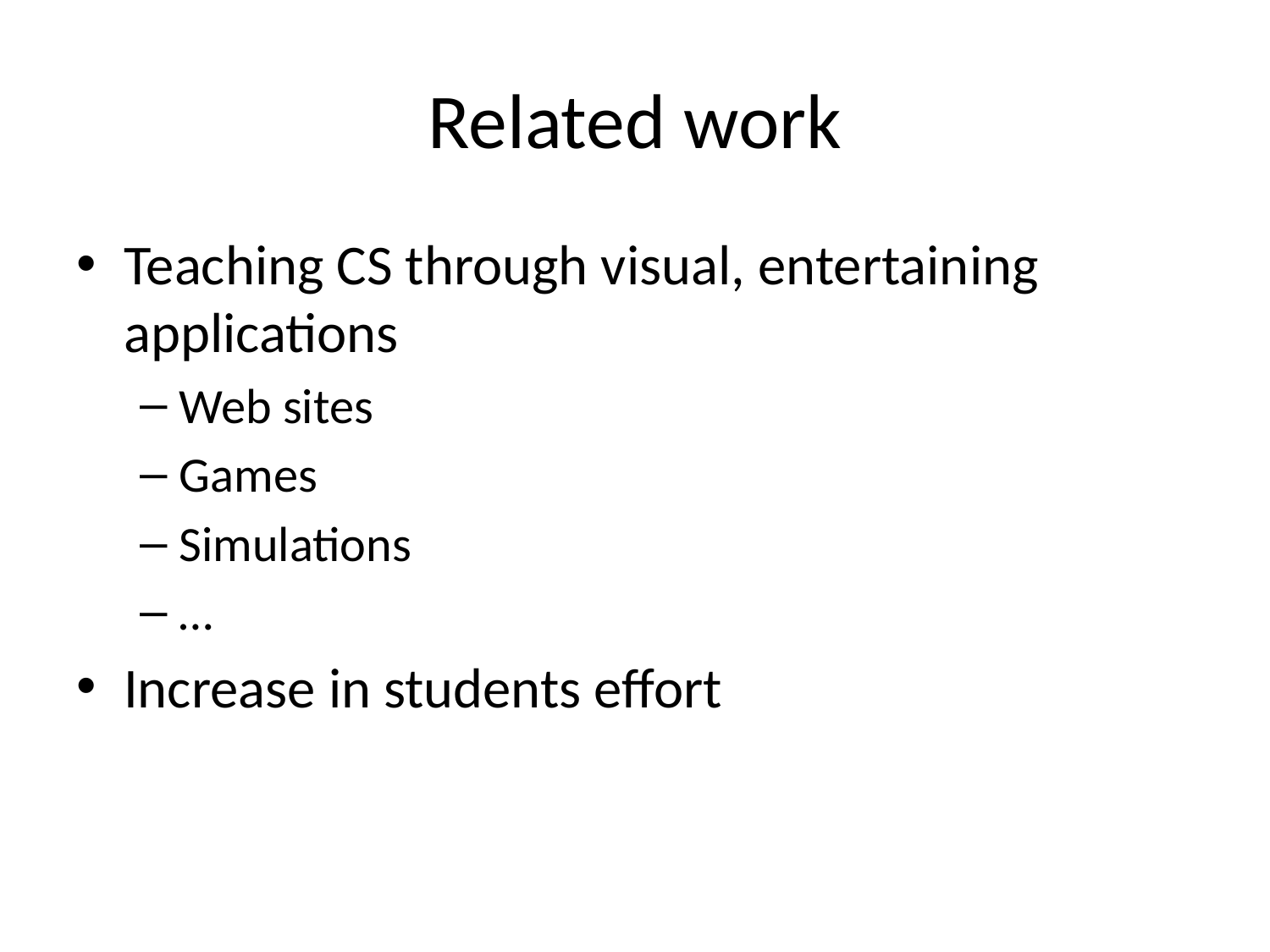

# Related work
Teaching CS through visual, entertaining applications
Web sites
Games
Simulations
…
Increase in students effort